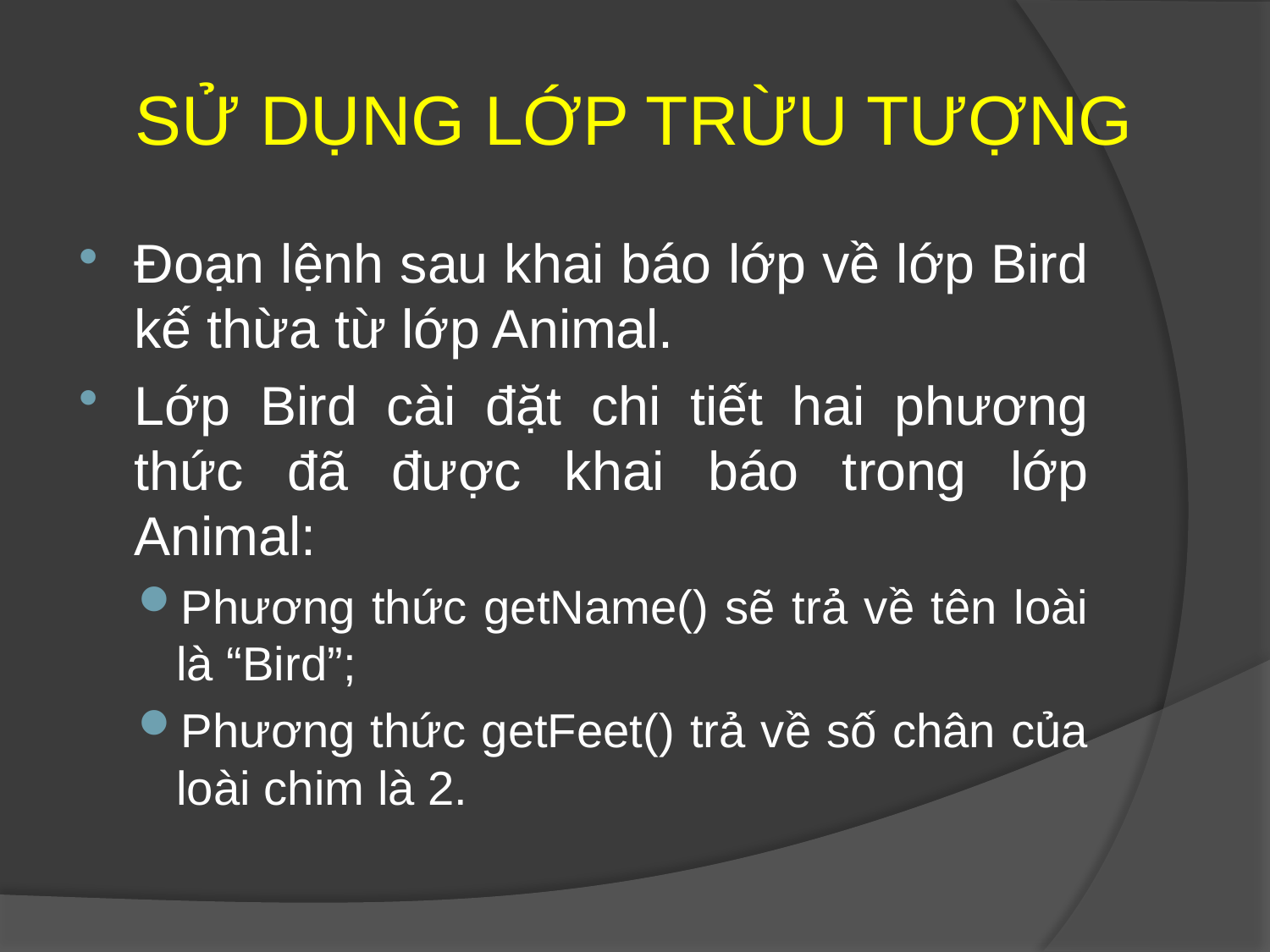

# SỬ DỤNG LỚP TRỪU TƯỢNG
Đoạn lệnh sau khai báo lớp về lớp Bird kế thừa từ lớp Animal.
Lớp Bird cài đặt chi tiết hai phương thức đã được khai báo trong lớp Animal:
Phương thức getName() sẽ trả về tên loài là “Bird”;
Phương thức getFeet() trả về số chân của loài chim là 2.